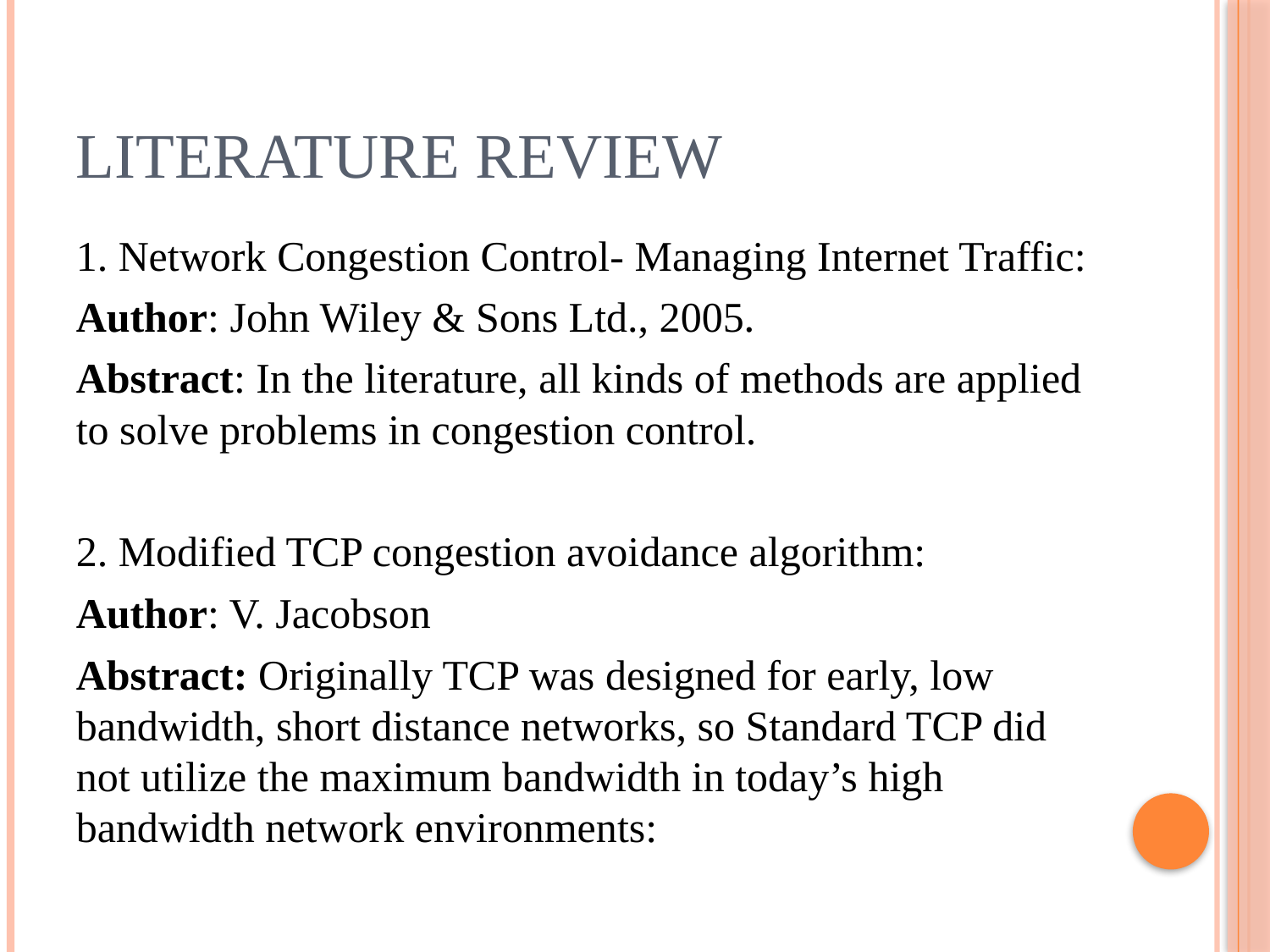

# LITERATURE REVIEW
1. Network Congestion Control- Managing Internet Traffic:
Author: John Wiley & Sons Ltd., 2005.
Abstract: In the literature, all kinds of methods are applied to solve problems in congestion control.

2. Modified TCP congestion avoidance algorithm:
Author: V. Jacobson
Abstract: Originally TCP was designed for early, low bandwidth, short distance networks, so Standard TCP did not utilize the maximum bandwidth in today’s high bandwidth network environments: